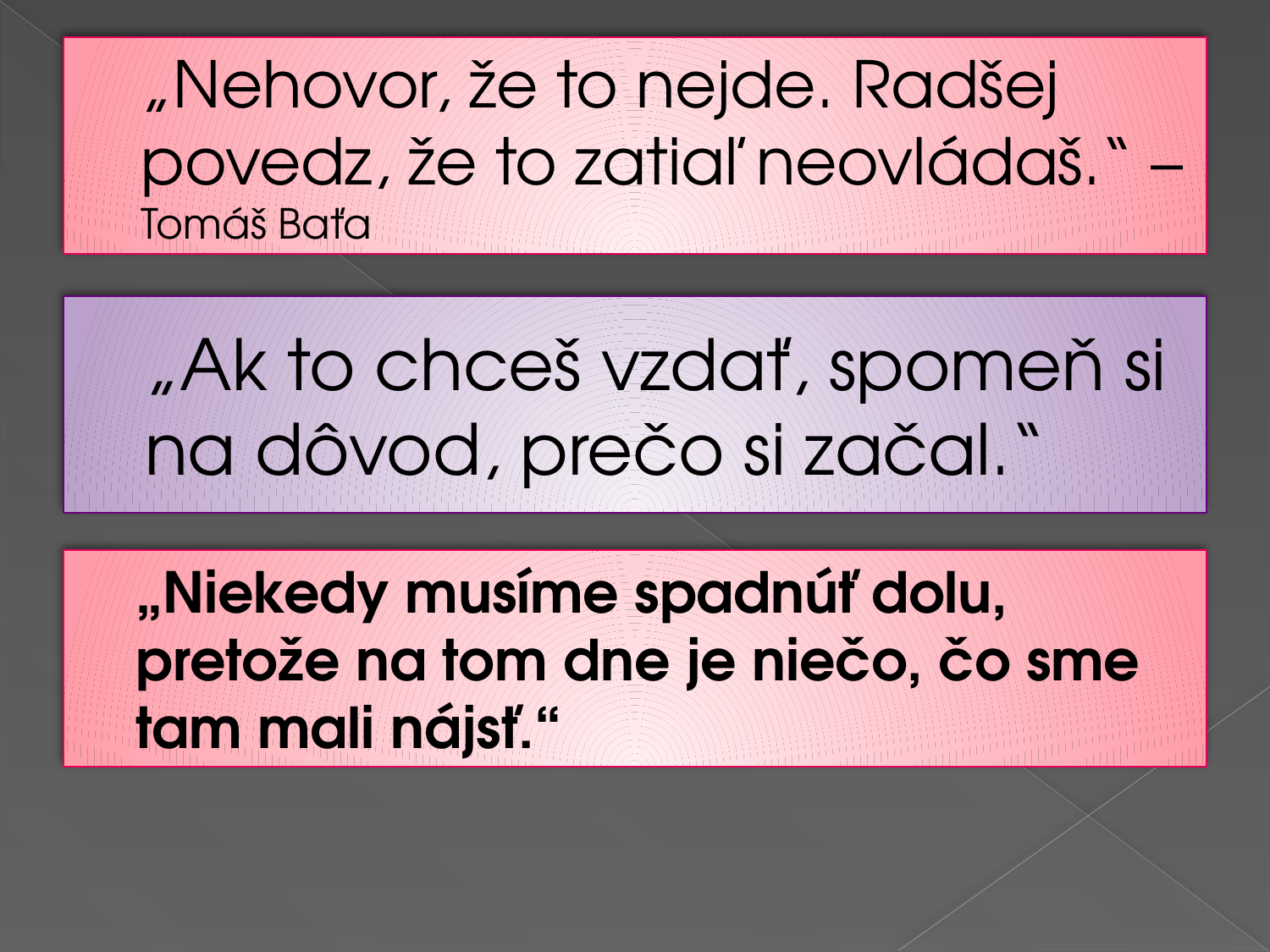

# „Nehovor, že to nejde. Radšej povedz, že to zatiaľ neovládaš.“ – Tomáš Baťa
„Ak to chceš vzdať, spomeň si na dôvod, prečo si začal.“
„Niekedy musíme spadnúť dolu, pretože na tom dne je niečo, čo sme tam mali nájsť.“